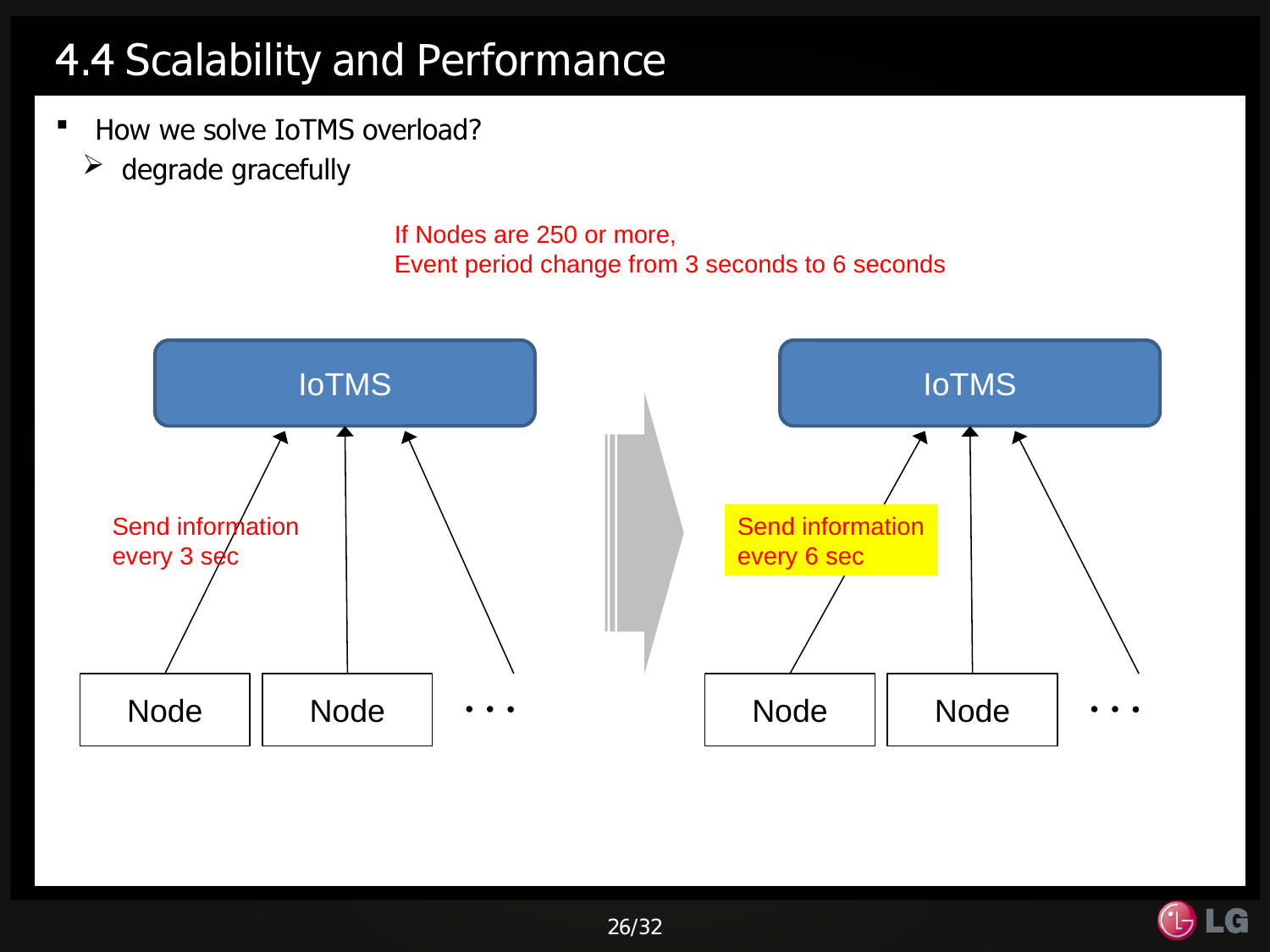

# 4.4 Scalability and Performance

How we solve IoTMS overload?
degrade gracefully
If Nodes are 250 or more,
Event period change from 3 seconds to 6 seconds
IoTMS
IoTMS

Send information
every 3 sec
Send information
every 6 sec
Node
Node
Node
Node

26/32